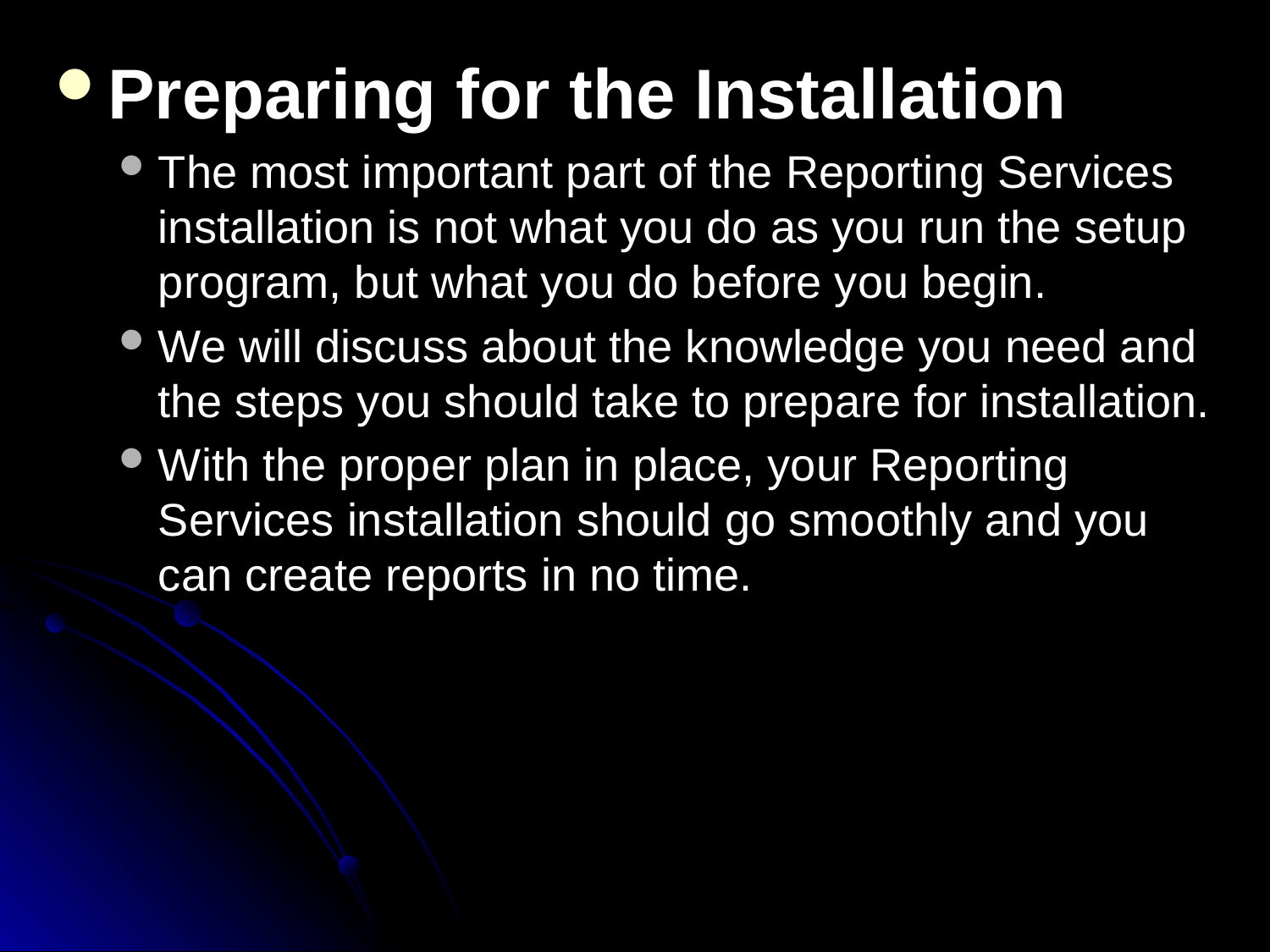

Preparing for the Installation
The most important part of the Reporting Services installation is not what you do as you run the setup program, but what you do before you begin.
We will discuss about the knowledge you need and the steps you should take to prepare for installation.
With the proper plan in place, your Reporting Services installation should go smoothly and you can create reports in no time.